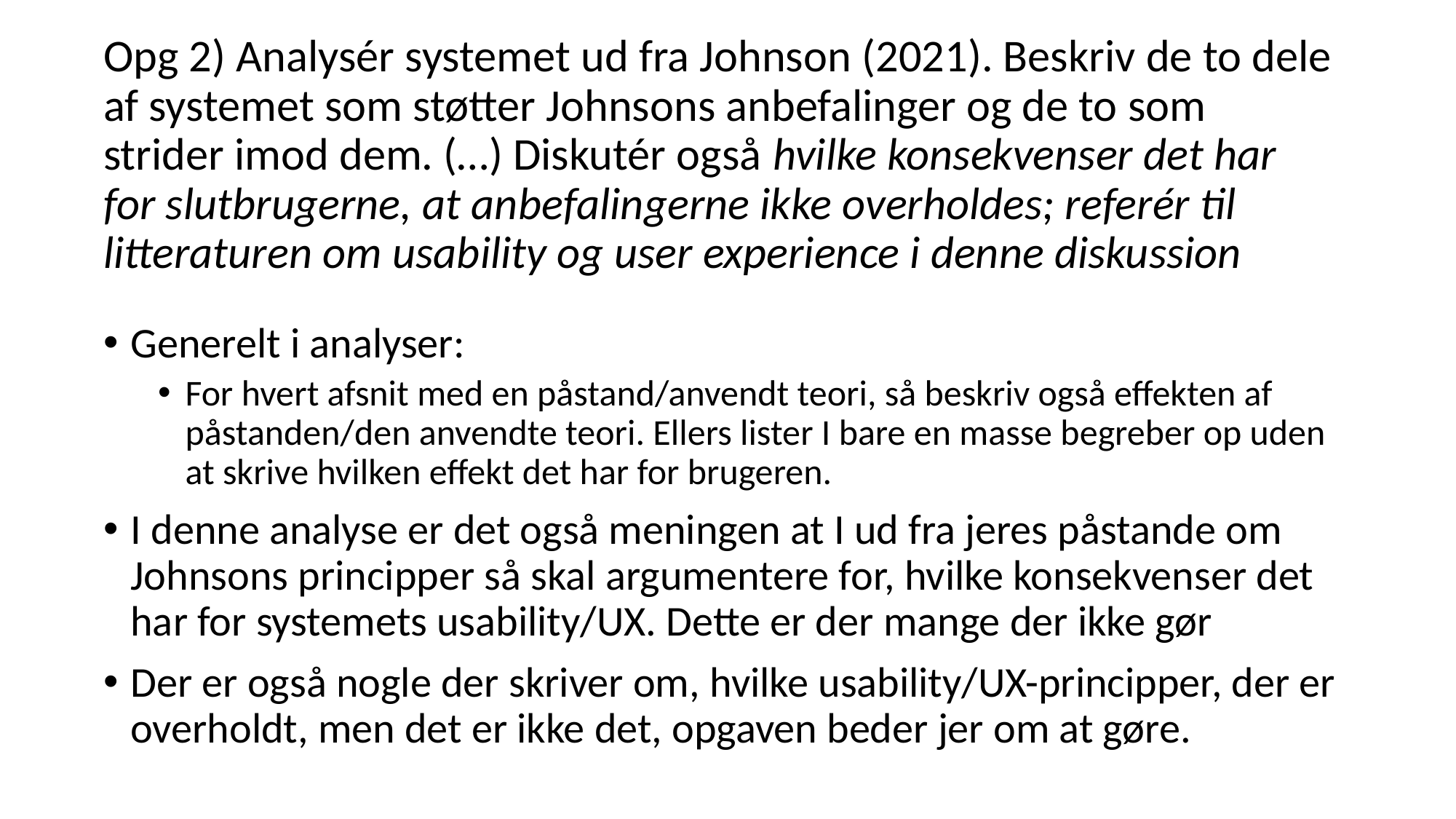

# Opg 2) Analysér systemet ud fra Johnson (2021). Beskriv de to dele af systemet som støtter Johnsons anbefalinger og de to som strider imod dem. (…) Diskutér også hvilke konsekvenser det har for slutbrugerne, at anbefalingerne ikke overholdes; referér til litteraturen om usability og user experience i denne diskussion
Generelt i analyser:
For hvert afsnit med en påstand/anvendt teori, så beskriv også effekten af påstanden/den anvendte teori. Ellers lister I bare en masse begreber op uden at skrive hvilken effekt det har for brugeren.
I denne analyse er det også meningen at I ud fra jeres påstande om Johnsons principper så skal argumentere for, hvilke konsekvenser det har for systemets usability/UX. Dette er der mange der ikke gør
Der er også nogle der skriver om, hvilke usability/UX-principper, der er overholdt, men det er ikke det, opgaven beder jer om at gøre.